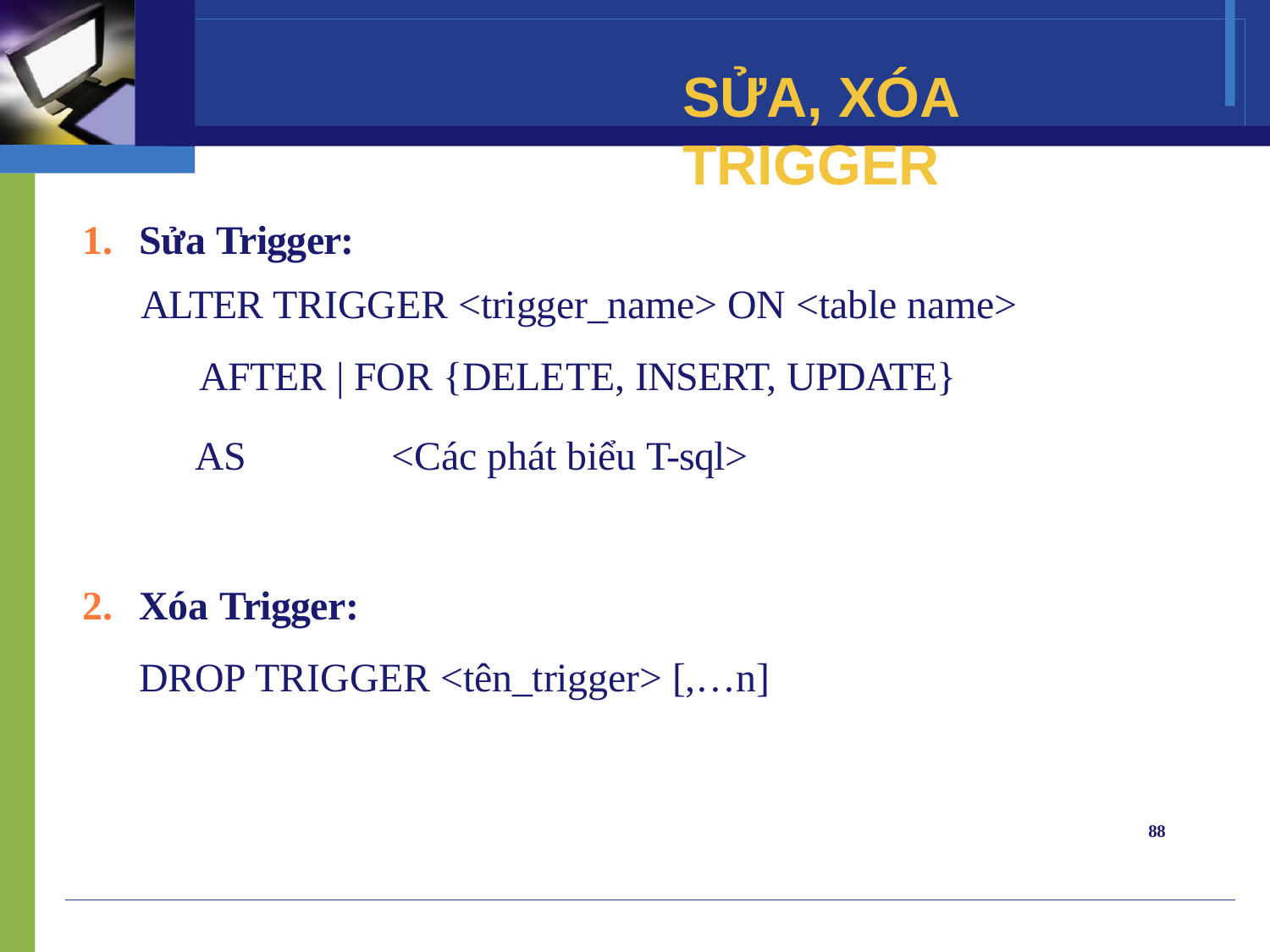

# SỬA, XÓA TRIGGER
Sửa Trigger:
ALTER TRIGGER <trigger_name> ON <table name>
AFTER | FOR {DELETE, INSERT, UPDATE}
AS	<Các phát biểu T-sql>

Xóa Trigger:
DROP TRIGGER <tên_trigger> [,…n]
88